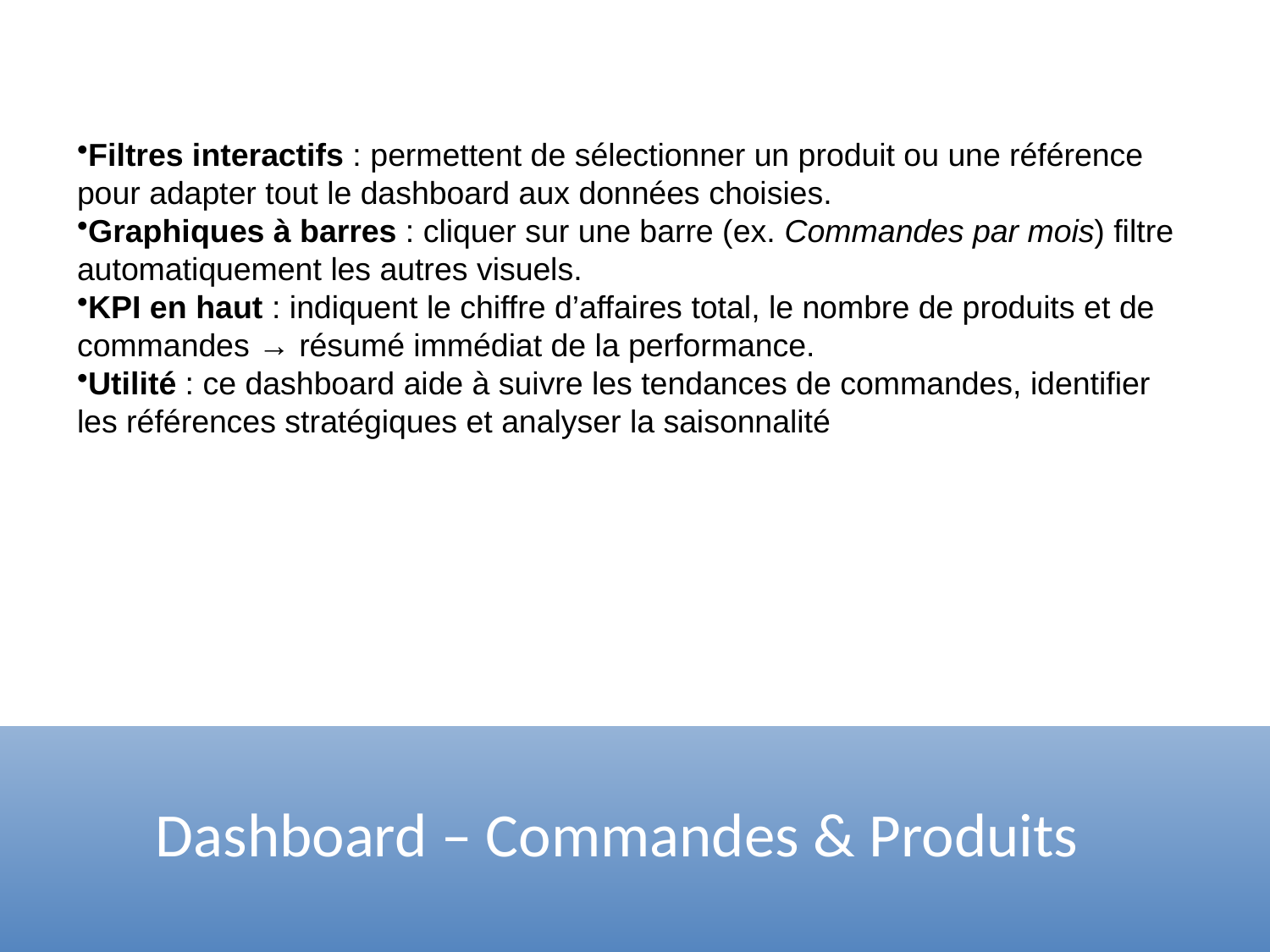

Filtres interactifs : permettent de sélectionner un produit ou une référence pour adapter tout le dashboard aux données choisies.
Graphiques à barres : cliquer sur une barre (ex. Commandes par mois) filtre automatiquement les autres visuels.
KPI en haut : indiquent le chiffre d’affaires total, le nombre de produits et de commandes → résumé immédiat de la performance.
Utilité : ce dashboard aide à suivre les tendances de commandes, identifier les références stratégiques et analyser la saisonnalité

# Dashboard – Commandes & Produits